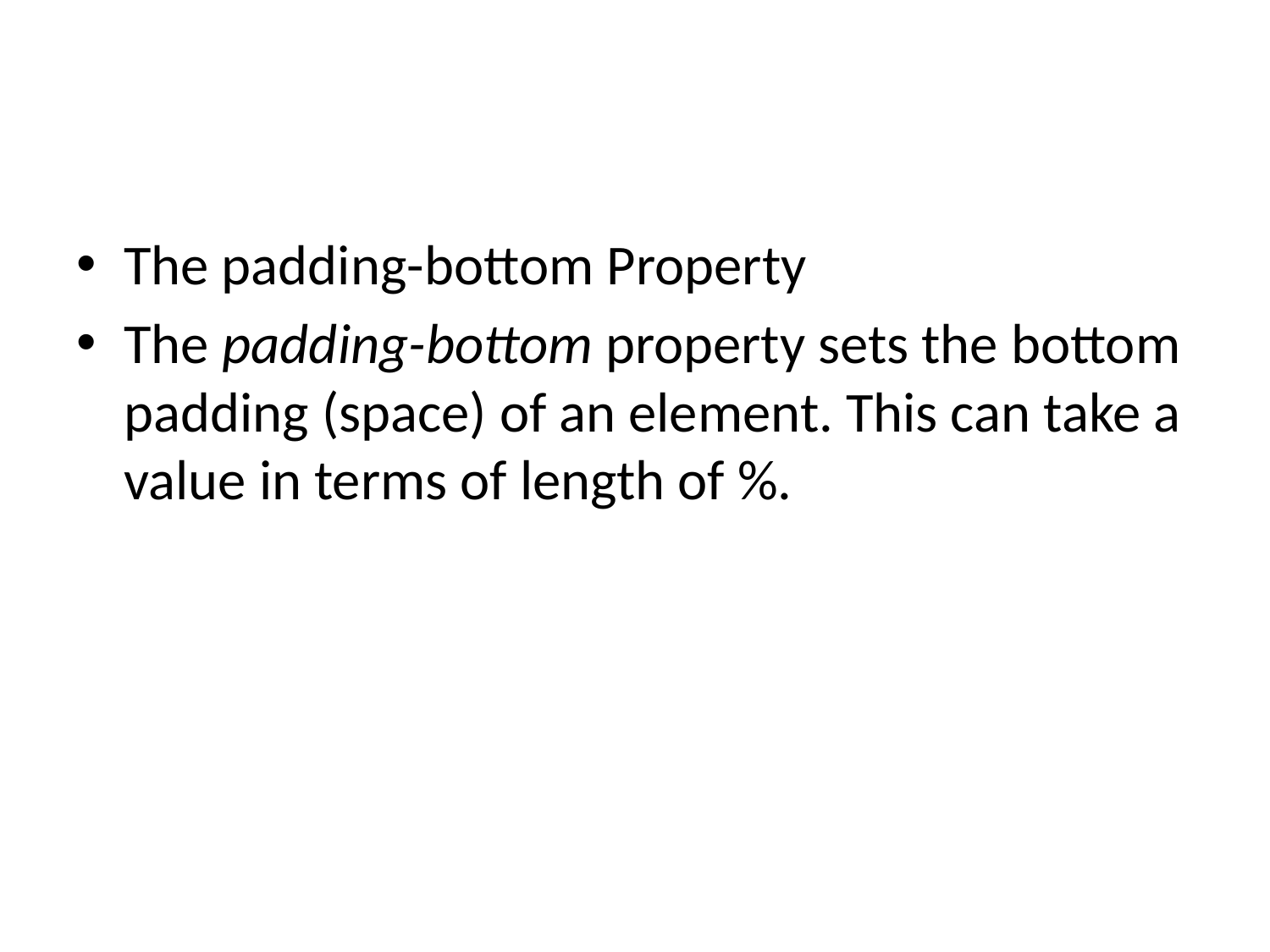

#
The padding-bottom Property
The padding-bottom property sets the bottom padding (space) of an element. This can take a value in terms of length of %.